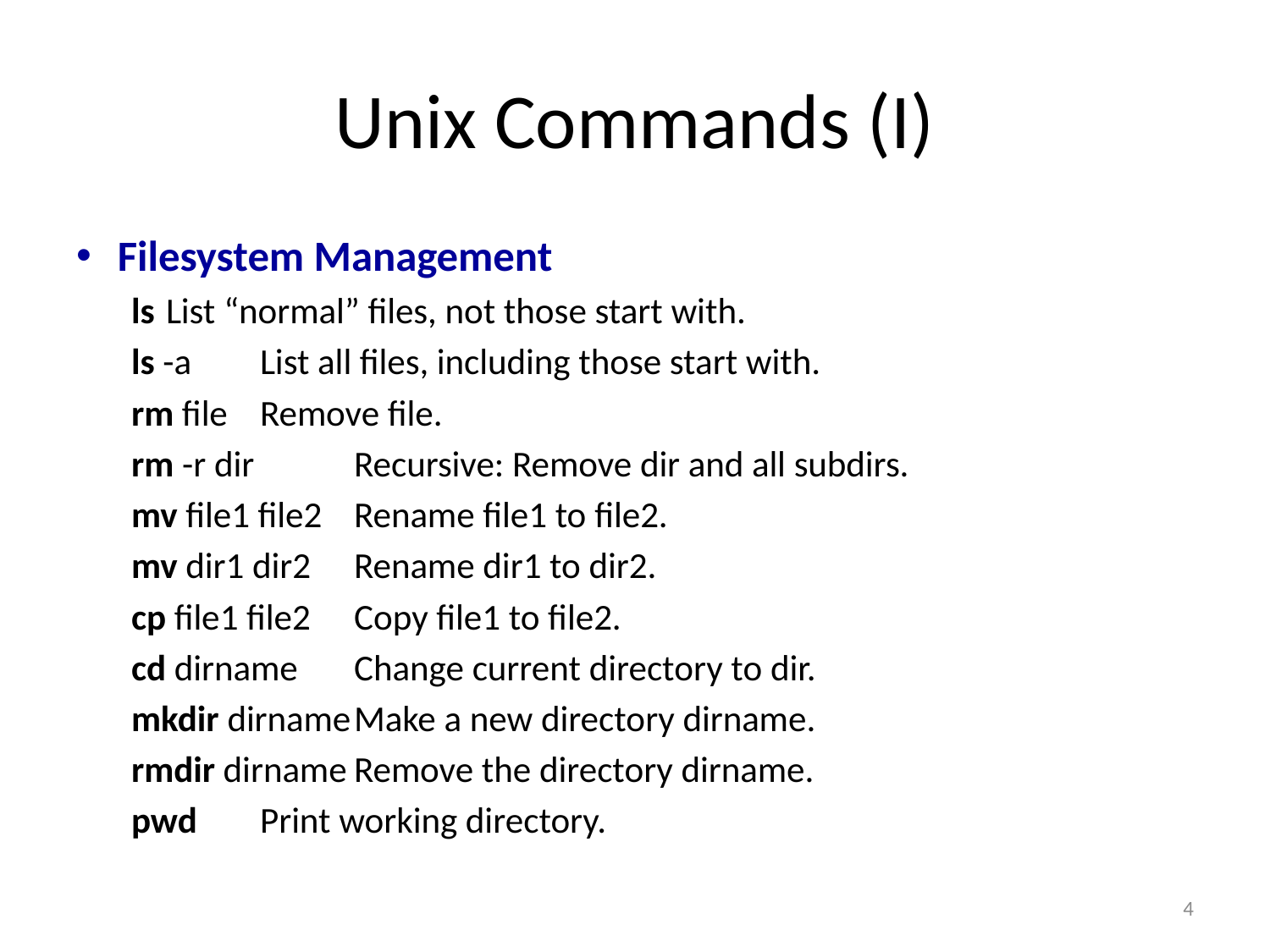

# Unix Commands (I)
Filesystem Management
ls 				List “normal” files, not those start with.
ls -a 		List all files, including those start with.
rm file 		Remove file.
rm -r dir 		Recursive: Remove dir and all subdirs.
mv file1 file2 	Rename file1 to file2.
mv dir1 dir2 	Rename dir1 to dir2.
cp file1 file2 	Copy file1 to file2.
cd dirname	Change current directory to dir.
mkdir dirname	Make a new directory dirname.
rmdir dirname	Remove the directory dirname.
pwd 		Print working directory.
4